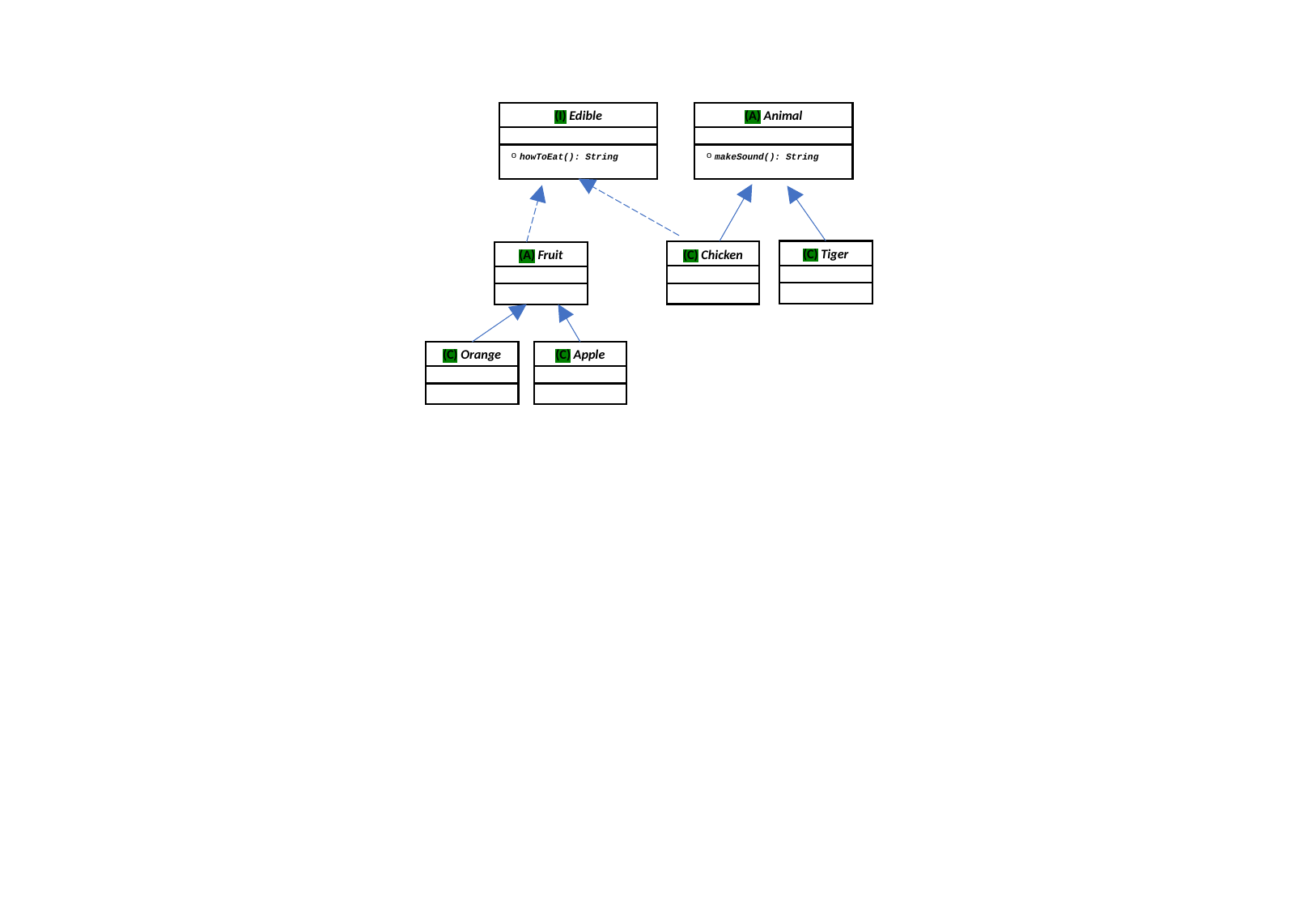

(I) Edible

howToEat(): String
(A) Animal

makeSound(): String
(C) Tiger

(C) Chicken

(A) Fruit

(C) Orange

(C) Apple